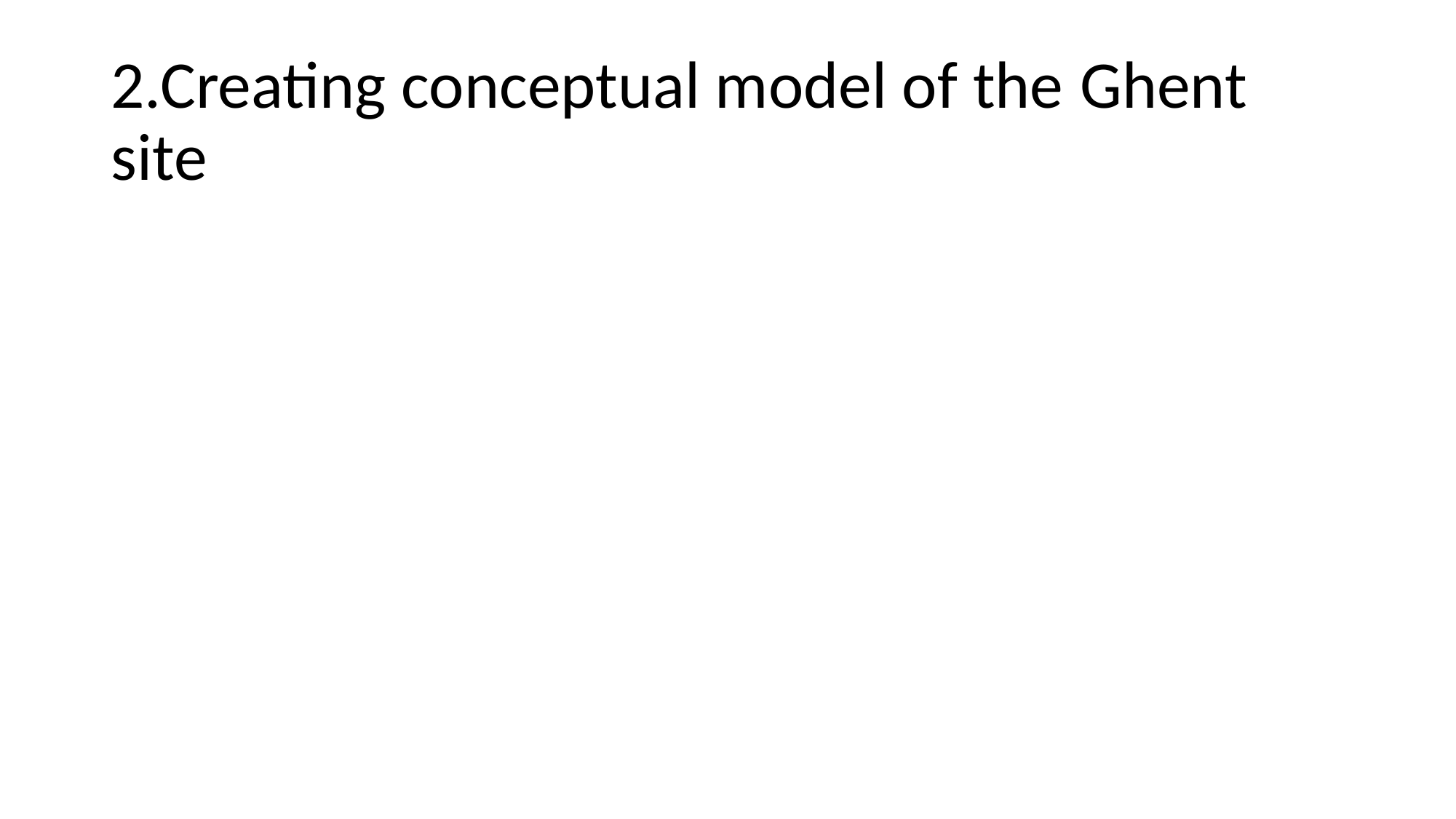

# 2.Creating conceptual model of the Ghent site